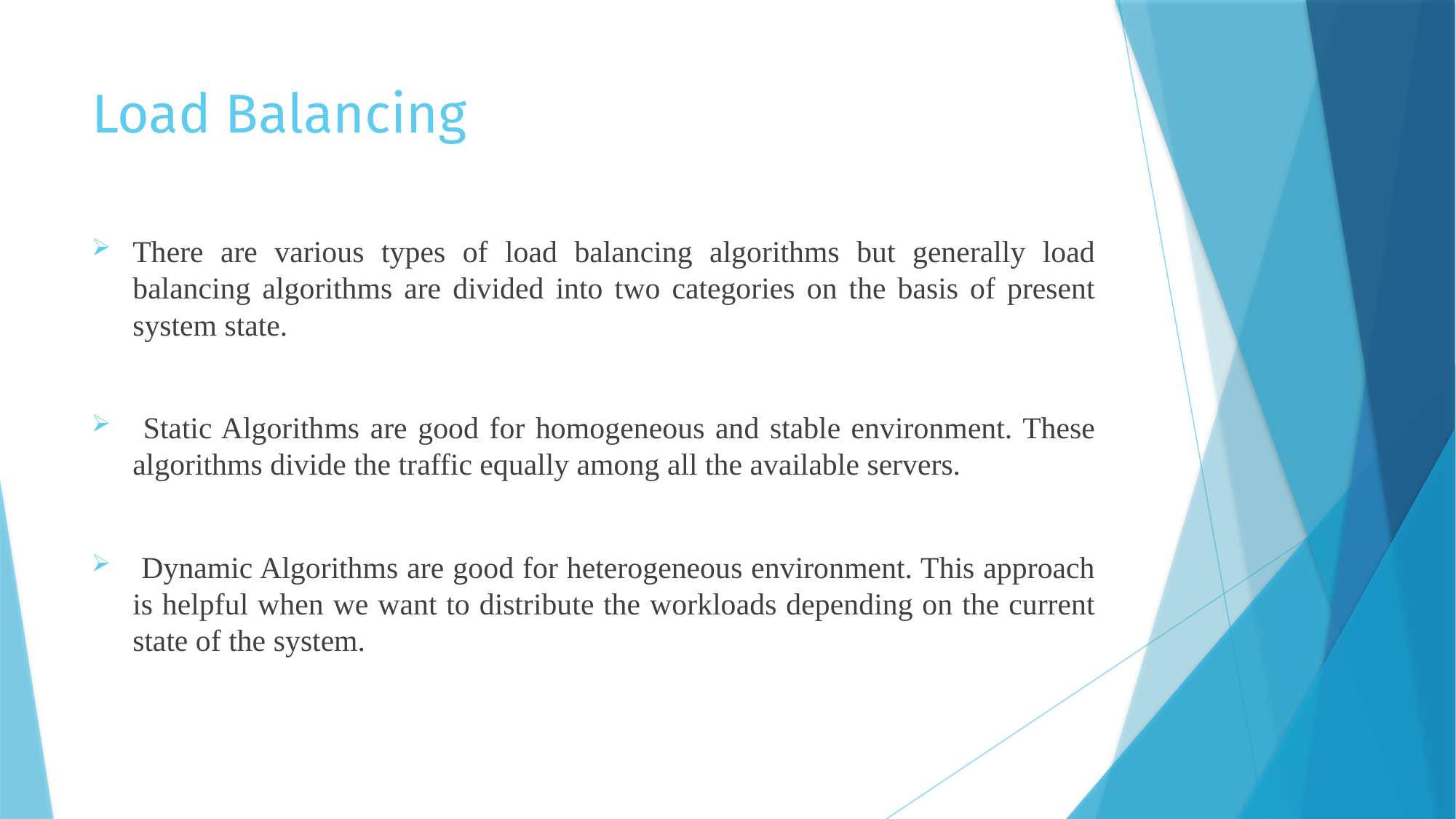

# Load Balancing
There are various types of load balancing algorithms but generally load balancing algorithms are divided into two categories on the basis of present system state.

 Static Algorithms are good for homogeneous and stable environment. These algorithms divide the traffic equally among all the available servers.

 Dynamic Algorithms are good for heterogeneous environment. This approach is helpful when we want to distribute the workloads depending on the current state of the system.